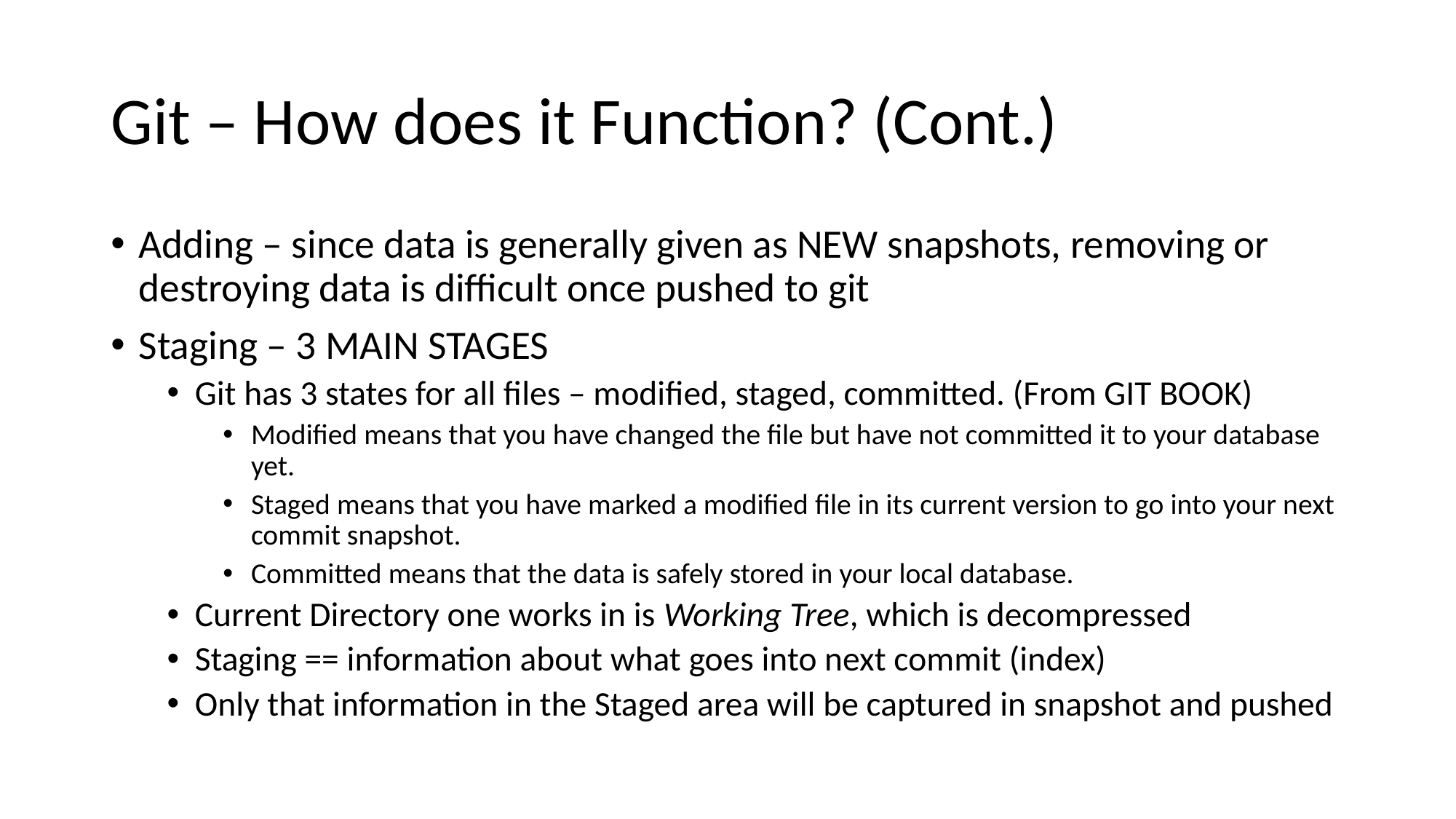

# Git – How does it Function? (Cont.)
Adding – since data is generally given as NEW snapshots, removing or destroying data is difficult once pushed to git
Staging – 3 MAIN STAGES
Git has 3 states for all files – modified, staged, committed. (From GIT BOOK)
Modified means that you have changed the file but have not committed it to your database yet.
Staged means that you have marked a modified file in its current version to go into your next commit snapshot.
Committed means that the data is safely stored in your local database.
Current Directory one works in is Working Tree, which is decompressed
Staging == information about what goes into next commit (index)
Only that information in the Staged area will be captured in snapshot and pushed